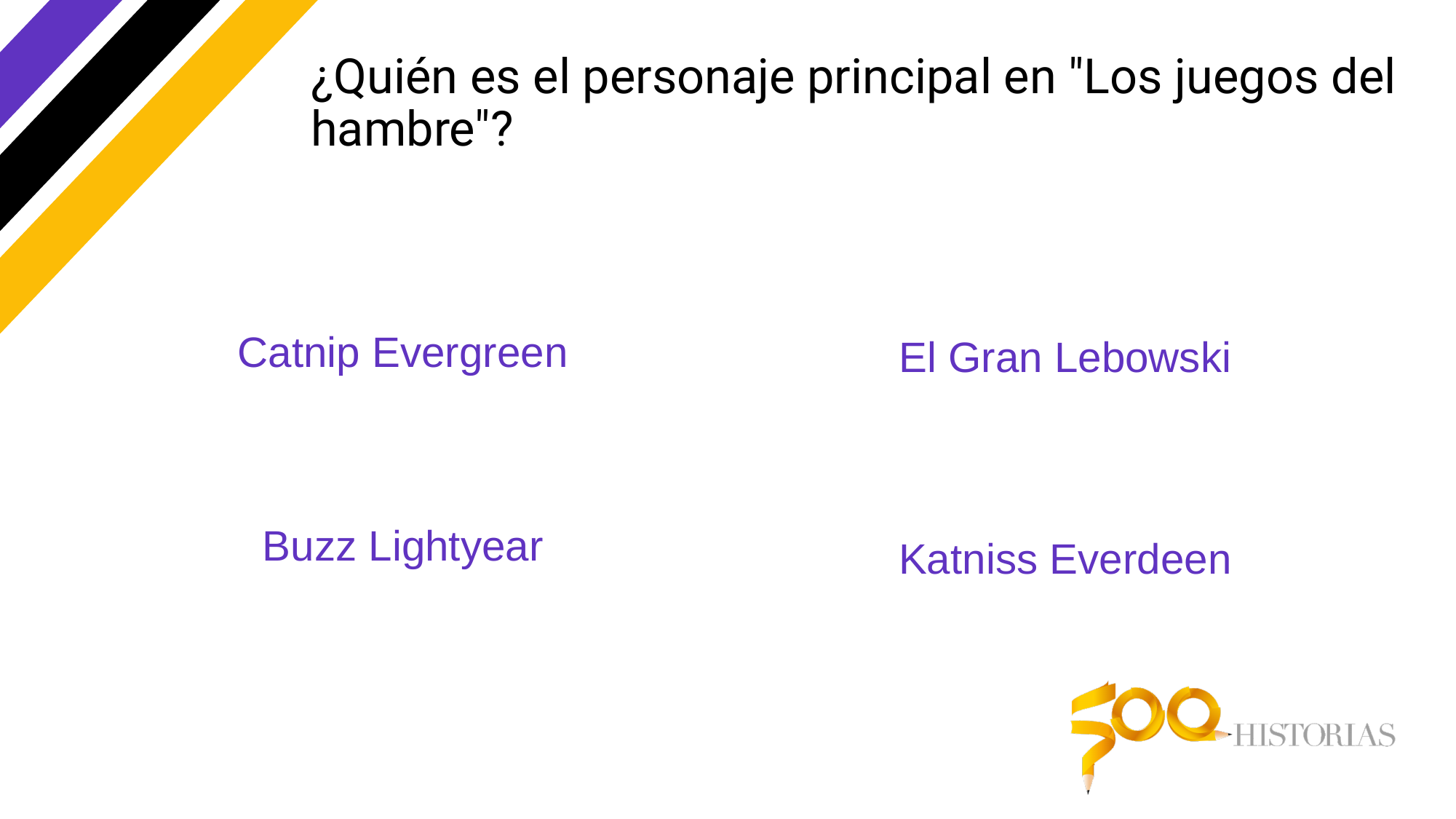

# ¿Quién es el personaje principal en "Los juegos del hambre"?
Catnip Evergreen
El Gran Lebowski
Buzz Lightyear
Katniss Everdeen